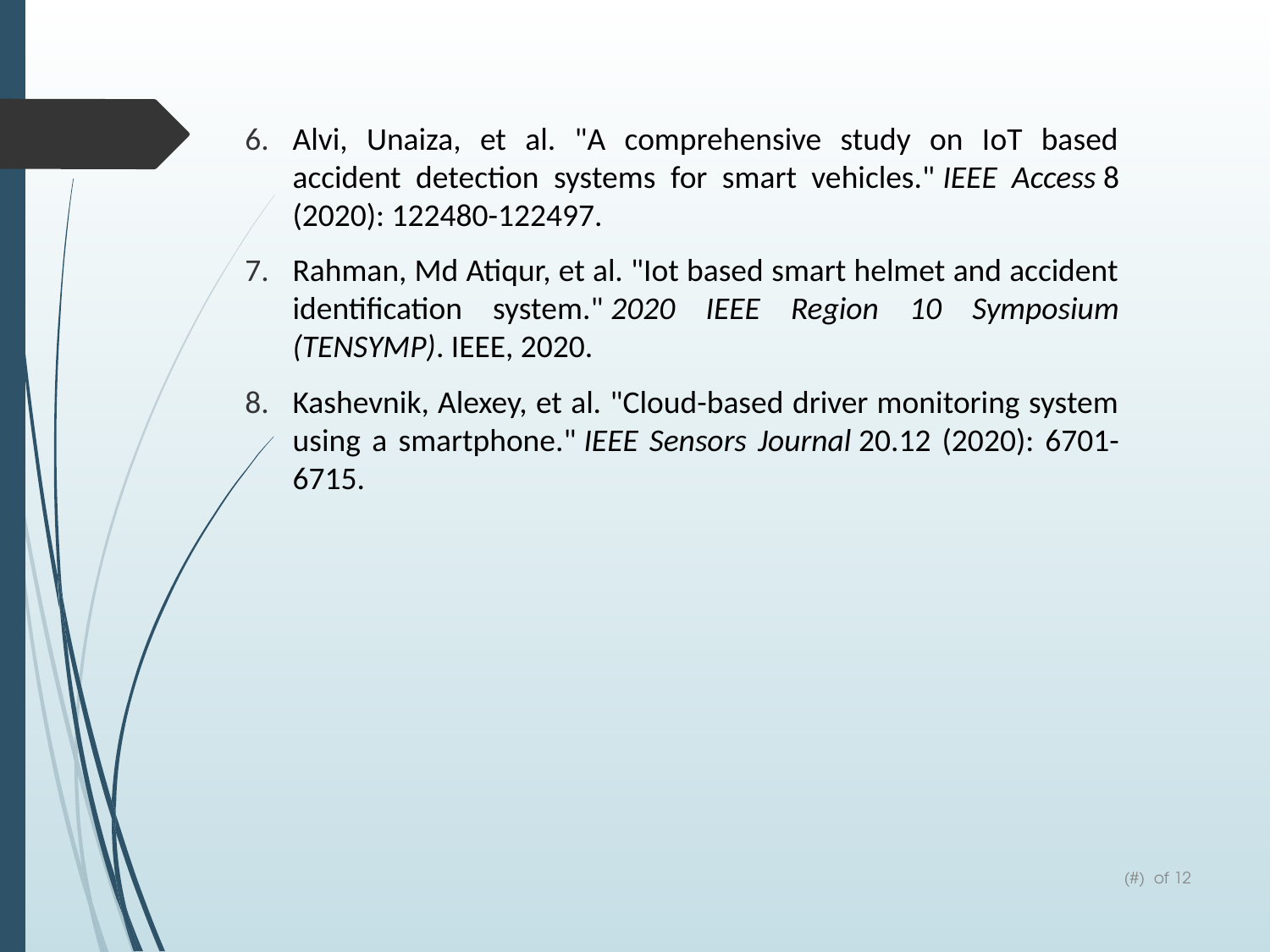

Alvi, Unaiza, et al. "A comprehensive study on IoT based accident detection systems for smart vehicles." IEEE Access 8 (2020): 122480-122497.
Rahman, Md Atiqur, et al. "Iot based smart helmet and accident identification system." 2020 IEEE Region 10 Symposium (TENSYMP). IEEE, 2020.
Kashevnik, Alexey, et al. "Cloud-based driver monitoring system using a smartphone." IEEE Sensors Journal 20.12 (2020): 6701-6715.
(#)  of 12